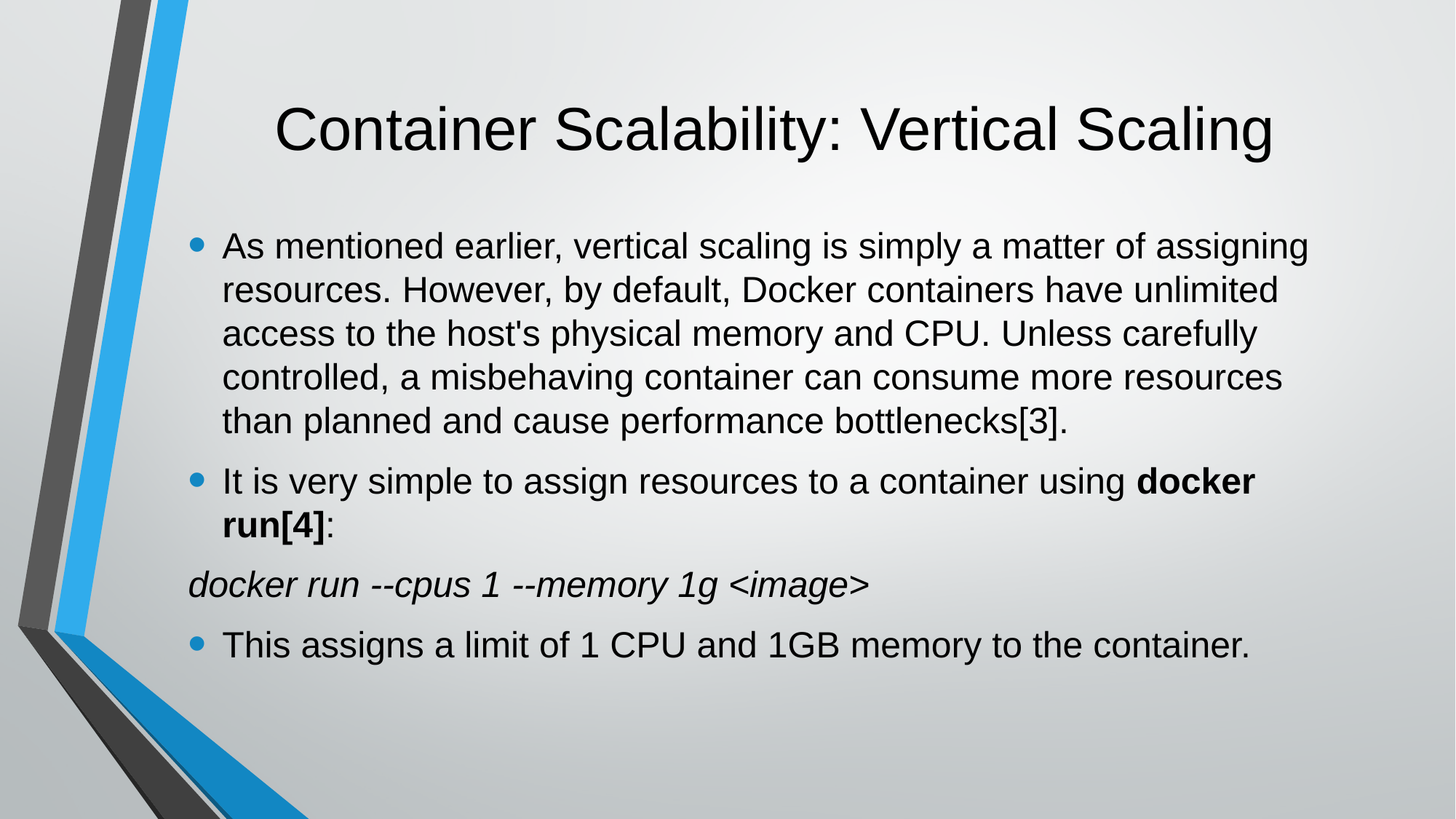

# Container Scalability: Vertical Scaling
As mentioned earlier, vertical scaling is simply a matter of assigning resources. However, by default, Docker containers have unlimited access to the host's physical memory and CPU. Unless carefully controlled, a misbehaving container can consume more resources than planned and cause performance bottlenecks[3].
It is very simple to assign resources to a container using docker run[4]:
docker run --cpus 1 --memory 1g <image>
This assigns a limit of 1 CPU and 1GB memory to the container.